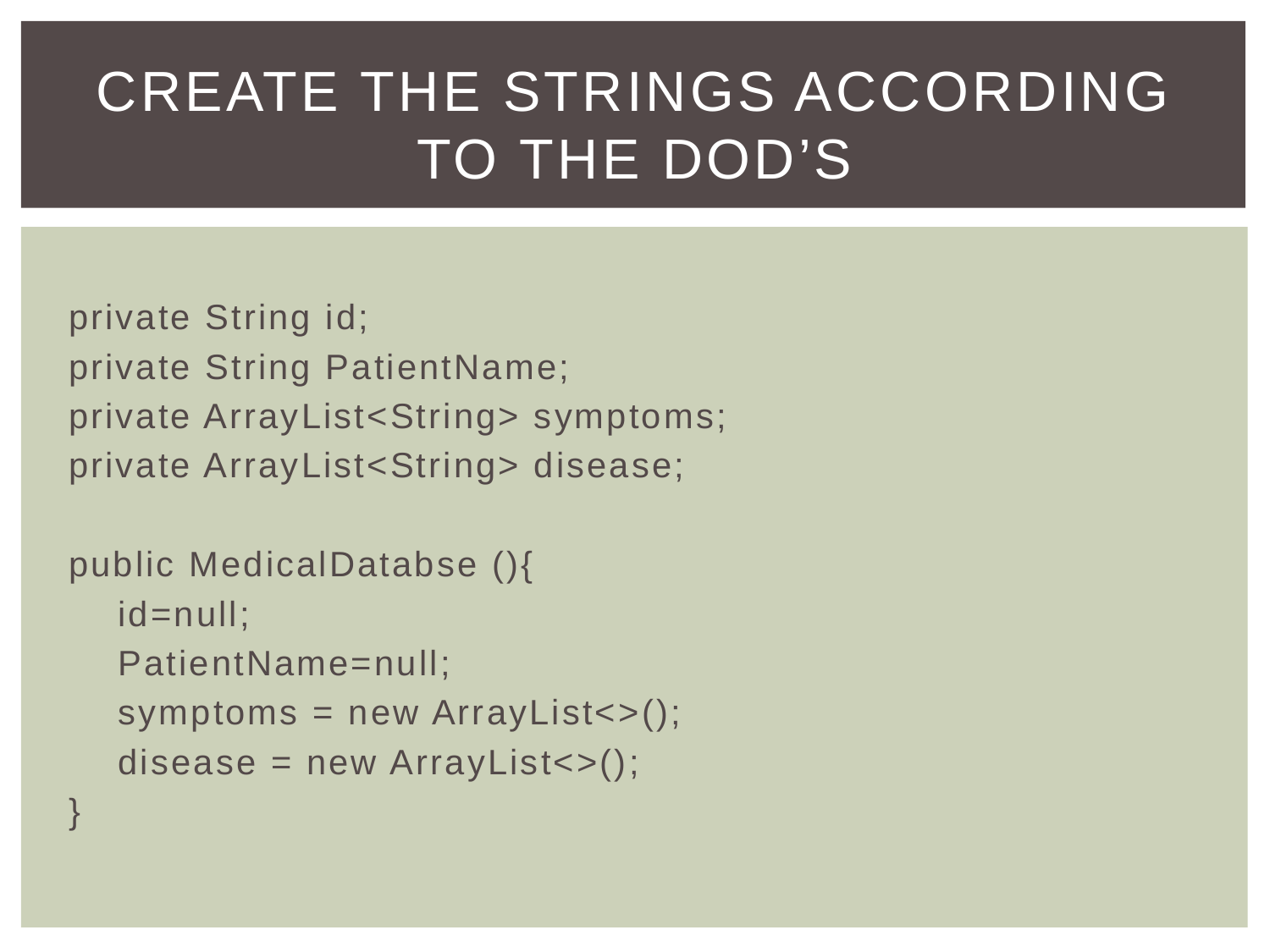

# Create the strings according to the dod’s

    private String id;
    private String PatientName;
    private ArrayList<String> symptoms;
    private ArrayList<String> disease;

    public MedicalDatabse (){
        id=null;
        PatientName=null;
        symptoms = new ArrayList<>();
        disease = new ArrayList<>();
    }